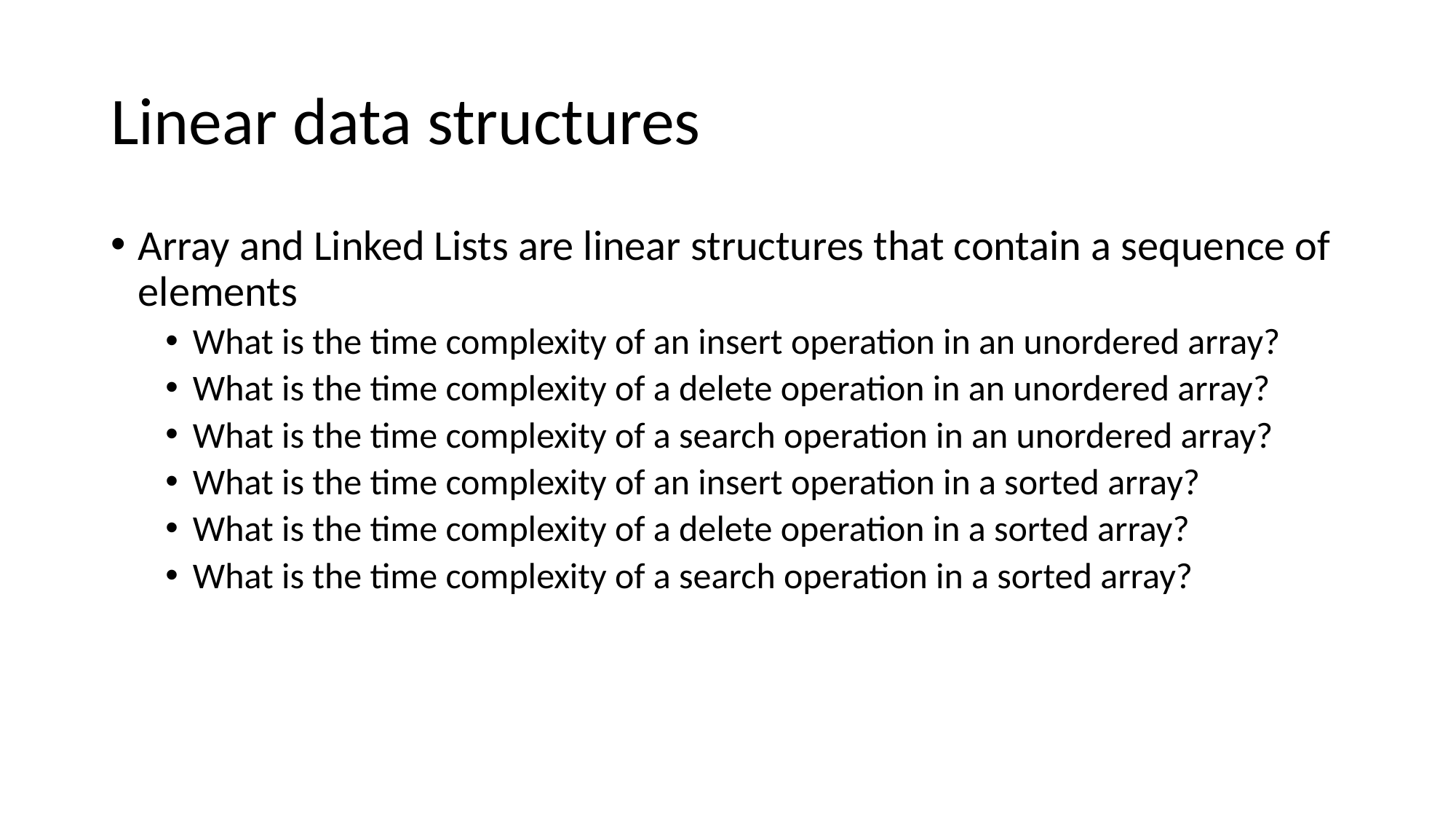

# Linear data structures
Array and Linked Lists are linear structures that contain a sequence of elements
What is the time complexity of an insert operation in an unordered array?
What is the time complexity of a delete operation in an unordered array?
What is the time complexity of a search operation in an unordered array?
What is the time complexity of an insert operation in a sorted array?
What is the time complexity of a delete operation in a sorted array?
What is the time complexity of a search operation in a sorted array?